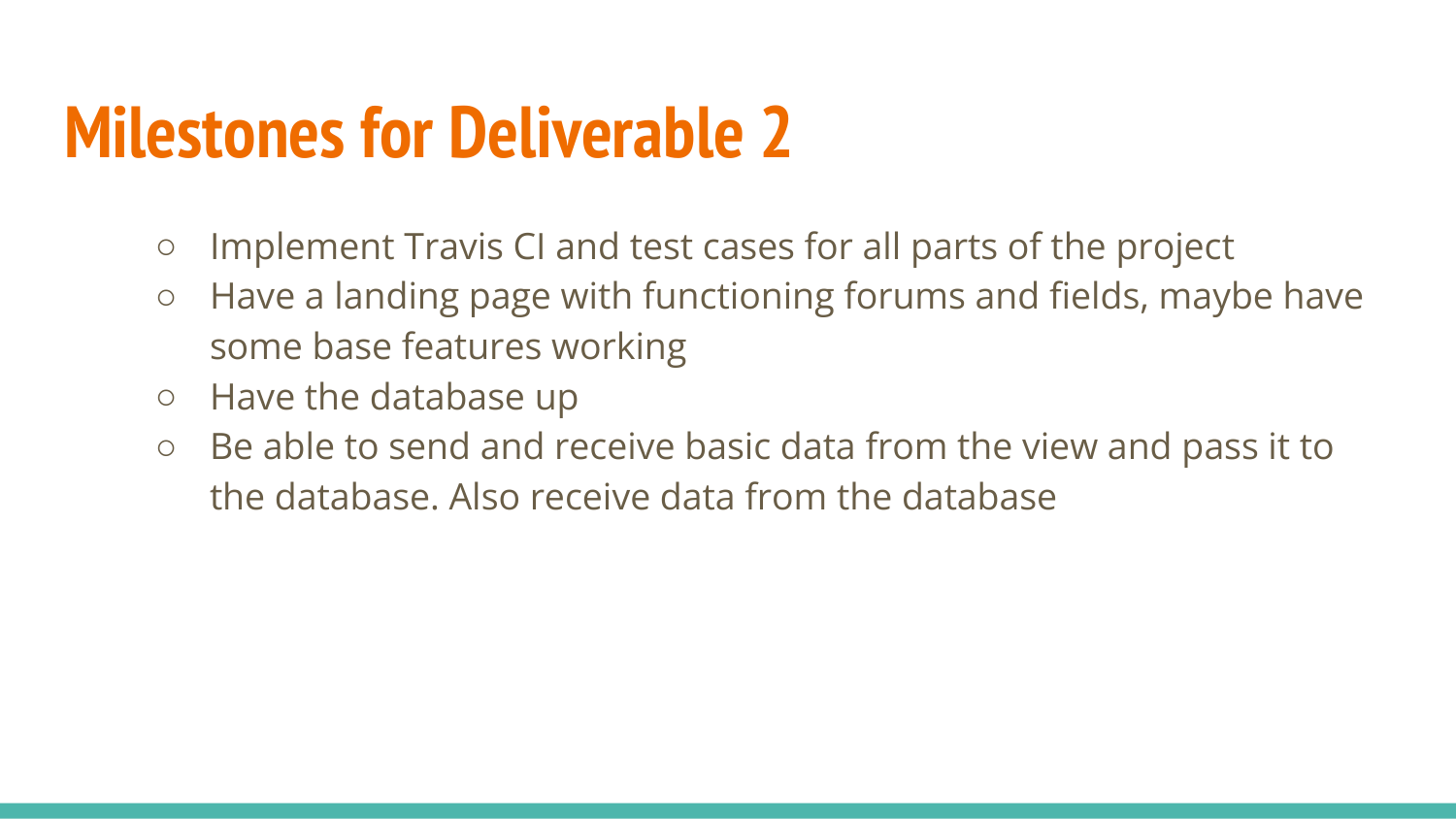

# Milestones for Deliverable 2
Implement Travis CI and test cases for all parts of the project
Have a landing page with functioning forums and fields, maybe have some base features working
Have the database up
Be able to send and receive basic data from the view and pass it to the database. Also receive data from the database